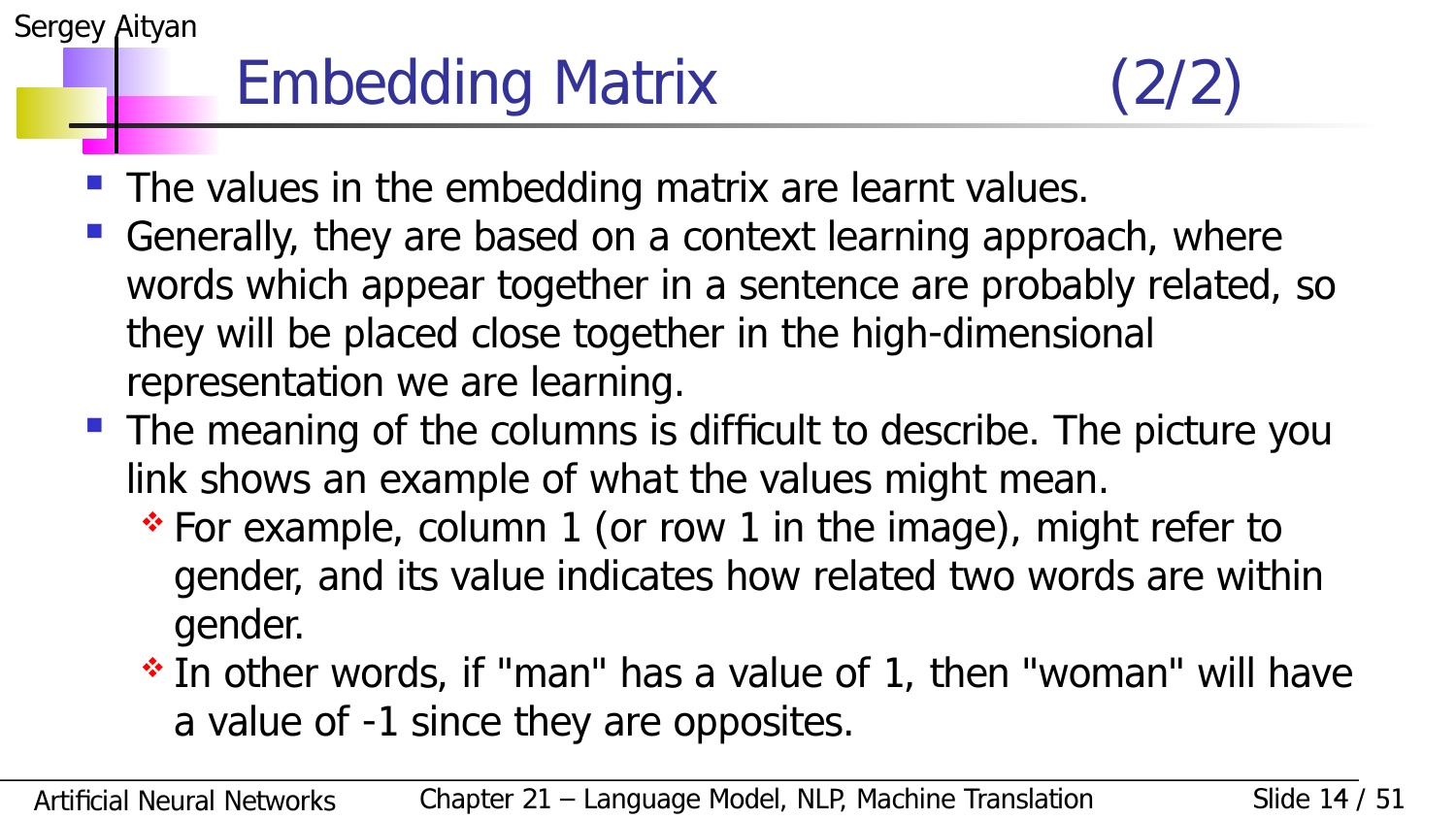

# Embedding Matrix			(2/2)
The values in the embedding matrix are learnt values.
Generally, they are based on a context learning approach, where words which appear together in a sentence are probably related, so they will be placed close together in the high-dimensional representation we are learning.
The meaning of the columns is difficult to describe. The picture you link shows an example of what the values might mean.
For example, column 1 (or row 1 in the image), might refer to gender, and its value indicates how related two words are within gender.
In other words, if "man" has a value of 1, then "woman" will have a value of -1 since they are opposites.